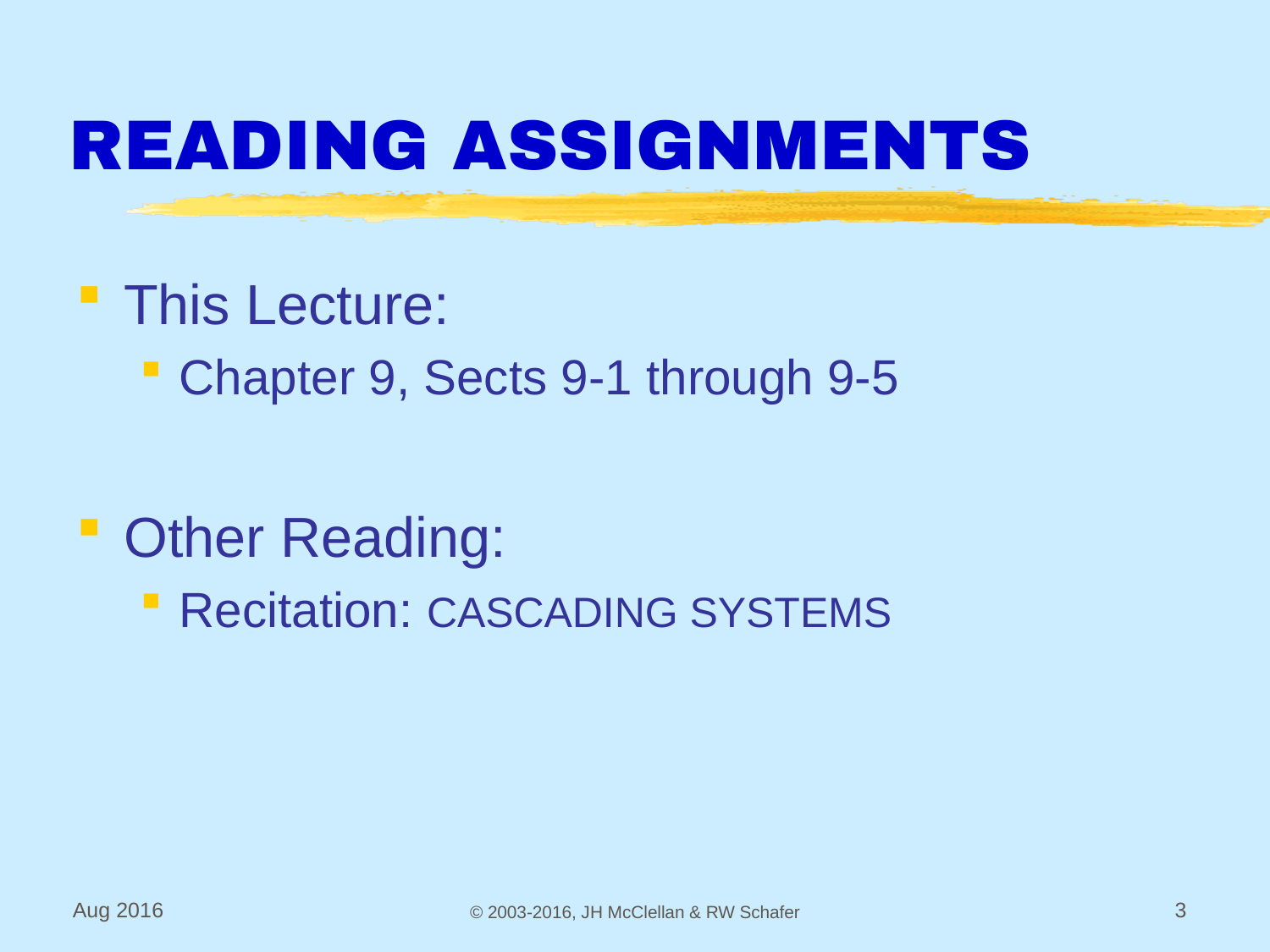

# READING ASSIGNMENTS
This Lecture:
Chapter 9, Sects 9-1 through 9-5

Other Reading:
Recitation: CASCADING SYSTEMS
Aug 2016
© 2003-2016, JH McClellan & RW Schafer
3